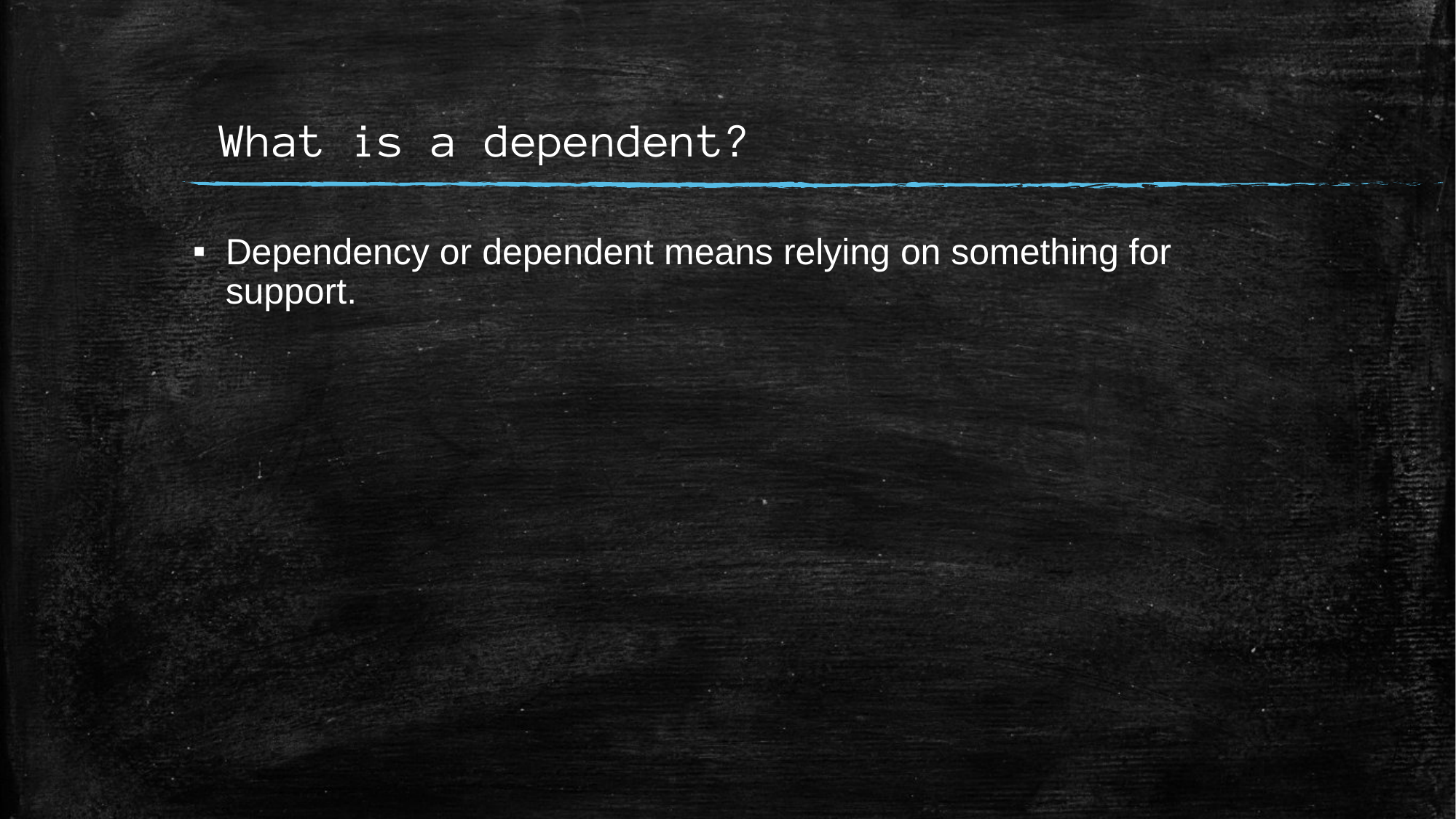

# What is a dependent?
Dependency or dependent means relying on something for support.